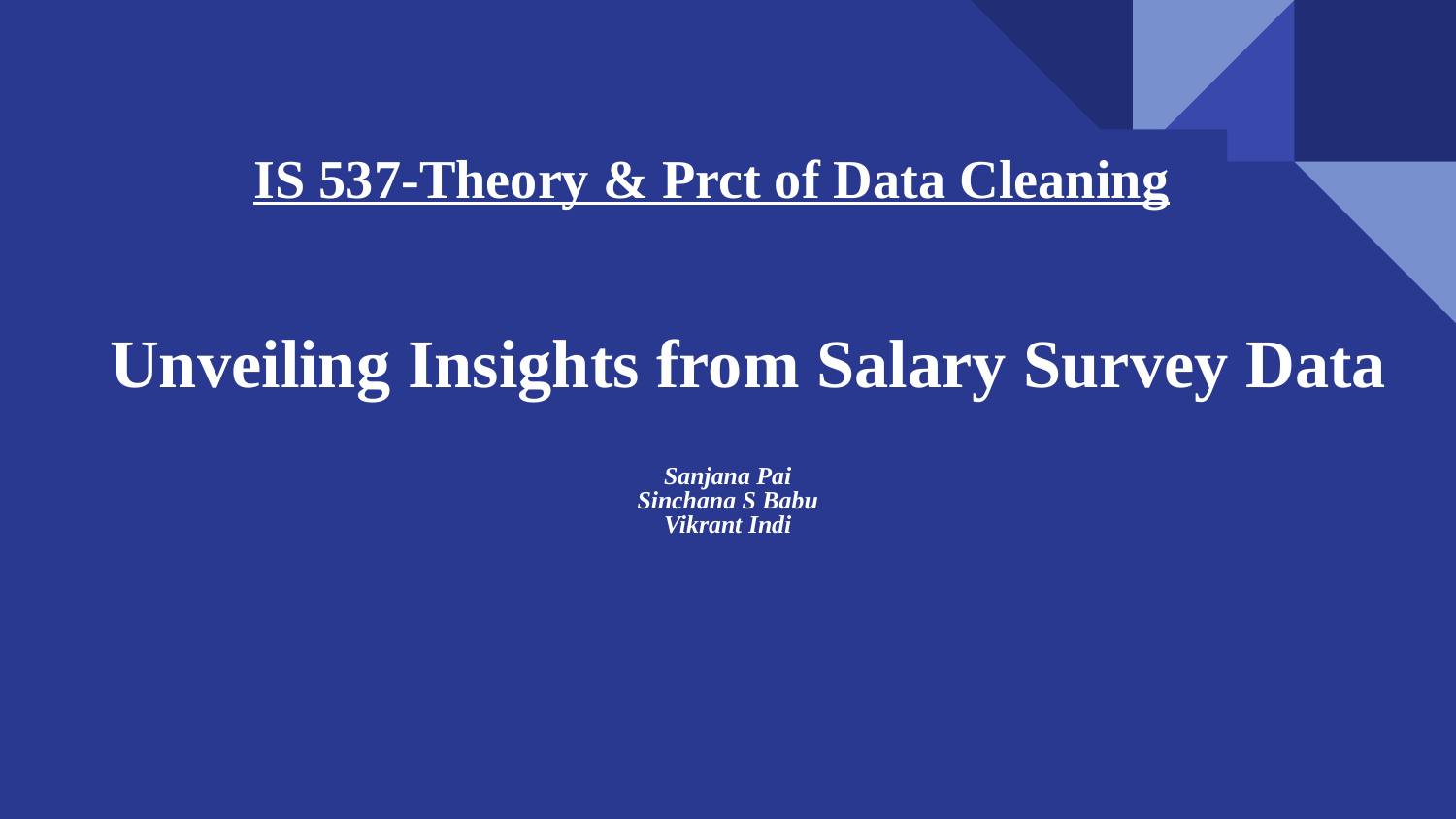

IS 537-Theory & Prct of Data Cleaning

# Unveiling Insights from Salary Survey Data
Sanjana Pai
Sinchana S Babu
Vikrant Indi